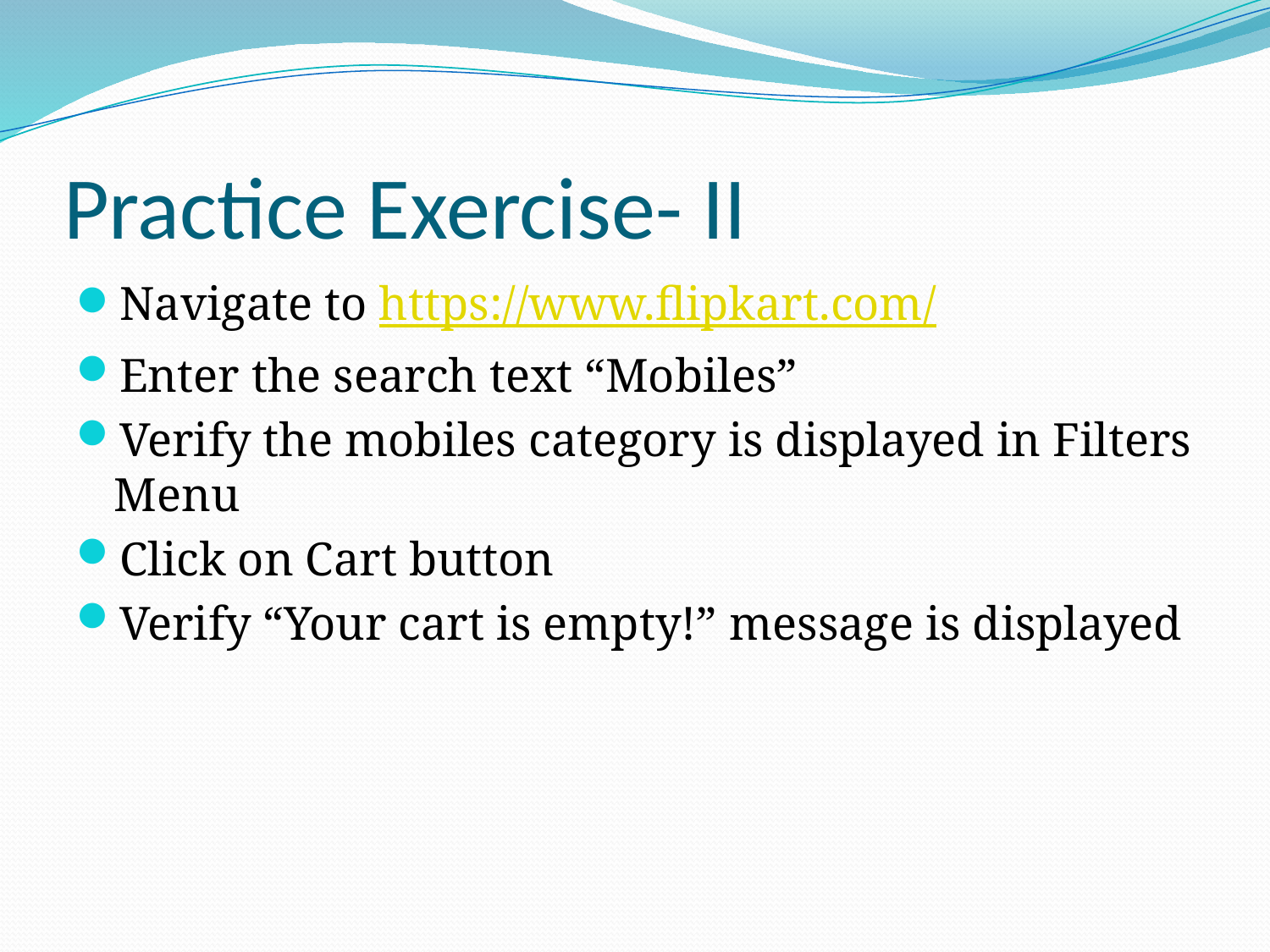

# Practice Exercise- II
Navigate to https://www.flipkart.com/
Enter the search text “Mobiles”
Verify the mobiles category is displayed in Filters Menu
Click on Cart button
Verify “Your cart is empty!” message is displayed